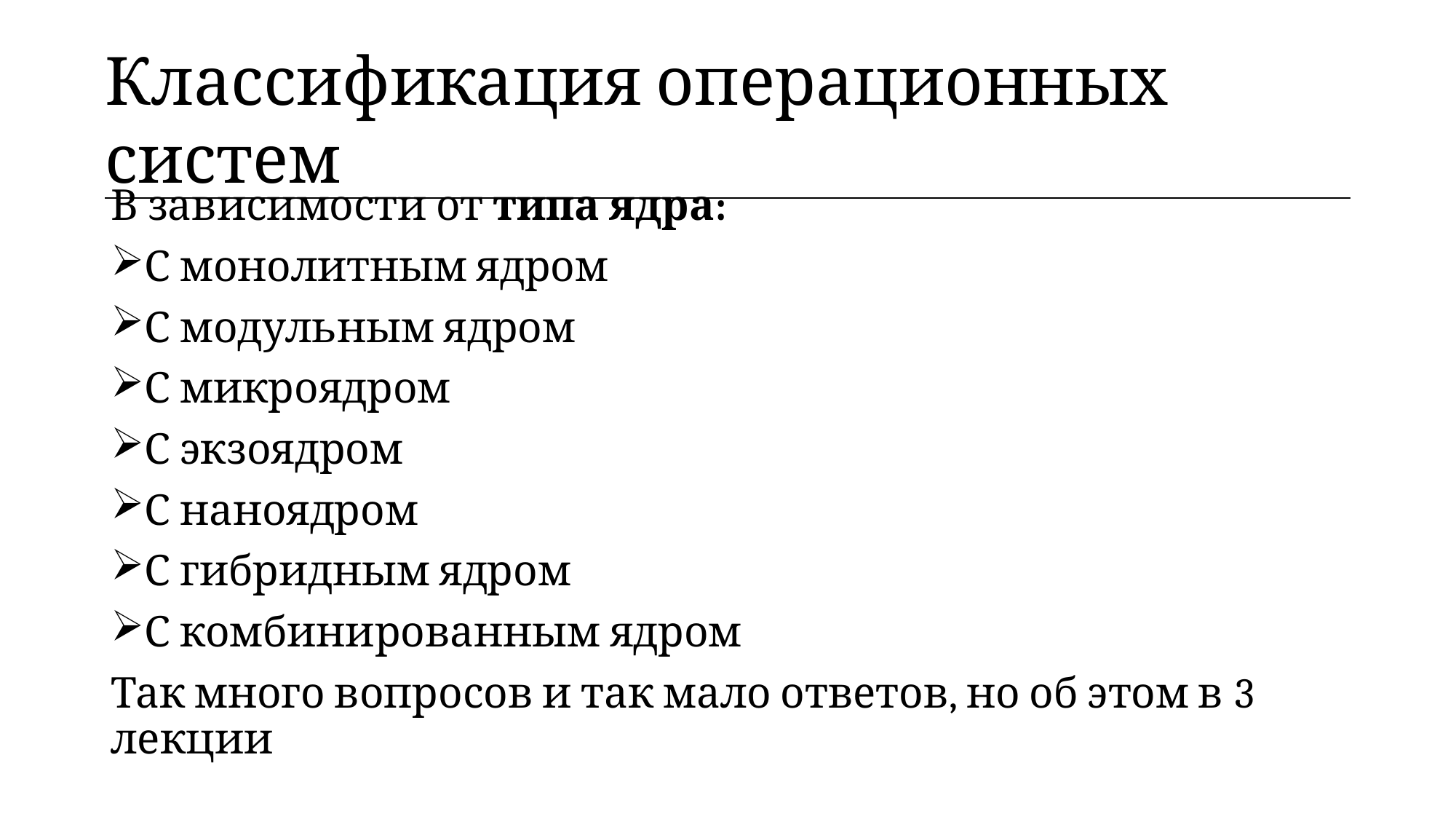

| Классификация операционных систем |
| --- |
В зависимости от типа ядра:
С монолитным ядром
С модульным ядром
С микроядром
С экзоядром
С наноядром
С гибридным ядром
С комбинированным ядром
Так много вопросов и так мало ответов, но об этом в 3 лекции